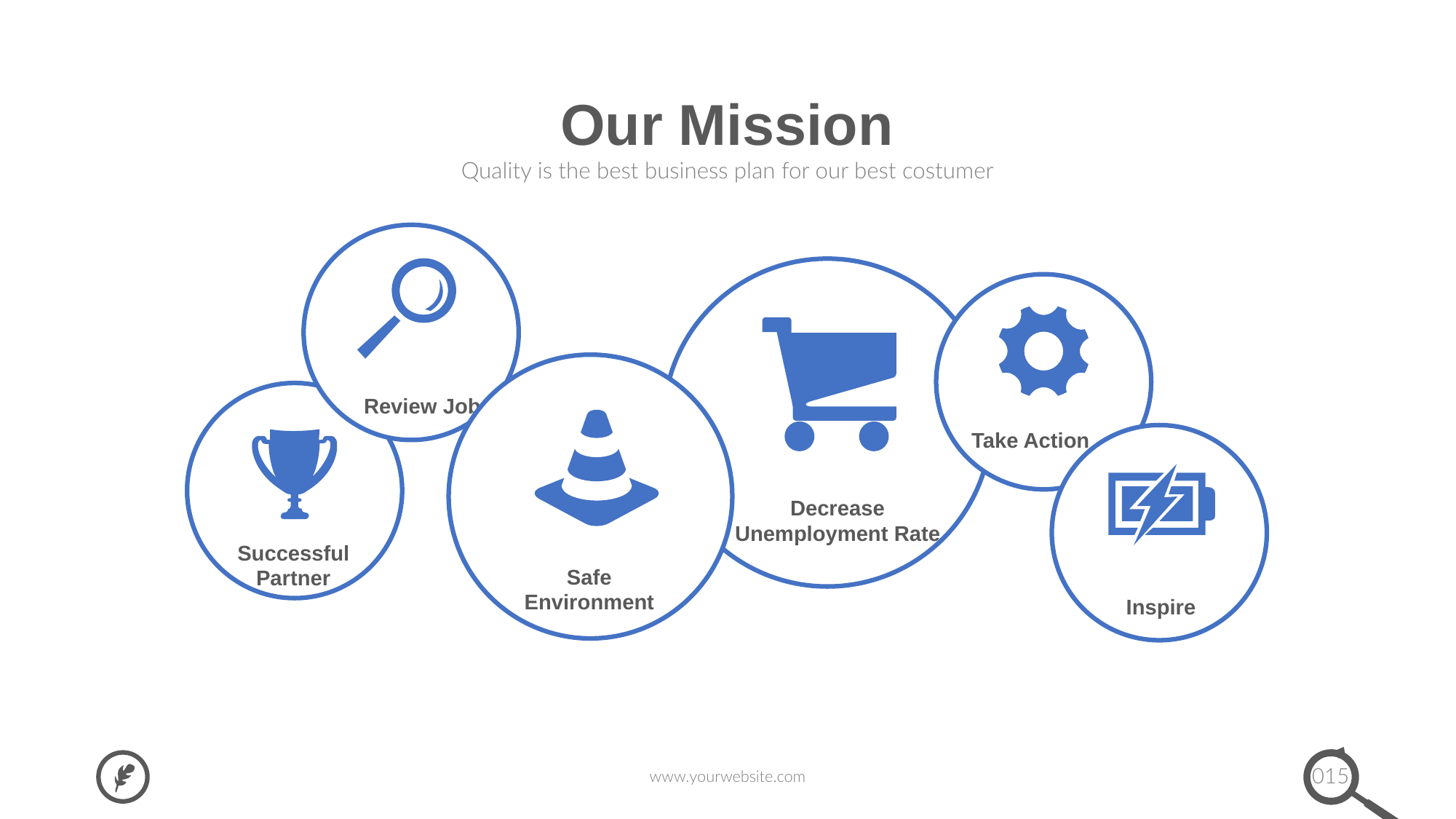

Our Mission
Quality is the best business plan for our best costumer

Review Job

Decrease Unemployment Rate

Take Action

Safe Environment

Successful
Partner

Inspire

015

www.yourwebsite.com